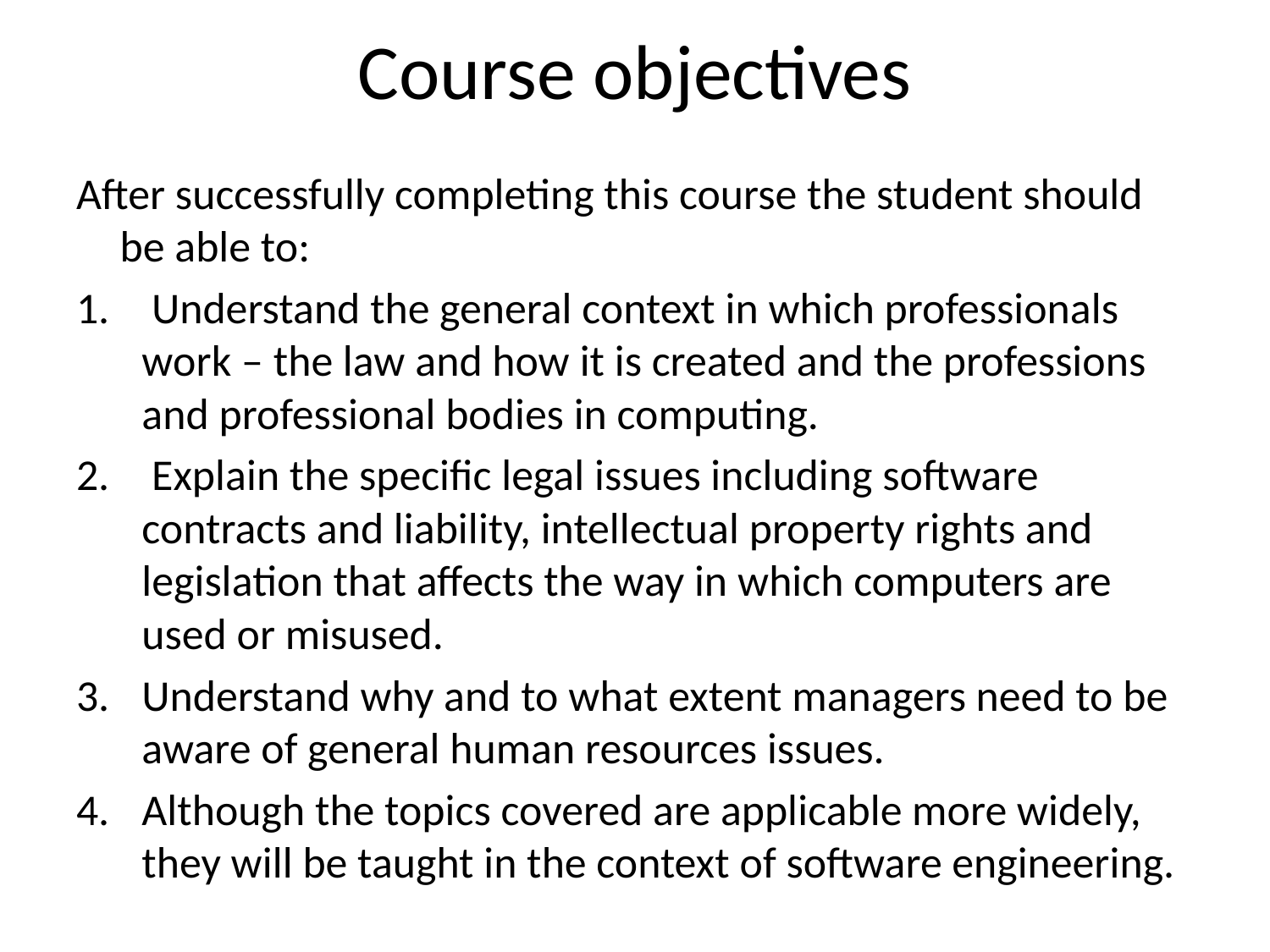

# Course objectives
After successfully completing this course the student should be able to:
 Understand the general context in which professionals work – the law and how it is created and the professions and professional bodies in computing.
 Explain the specific legal issues including software contracts and liability, intellectual property rights and legislation that affects the way in which computers are used or misused.
Understand why and to what extent managers need to be aware of general human resources issues.
Although the topics covered are applicable more widely, they will be taught in the context of software engineering.